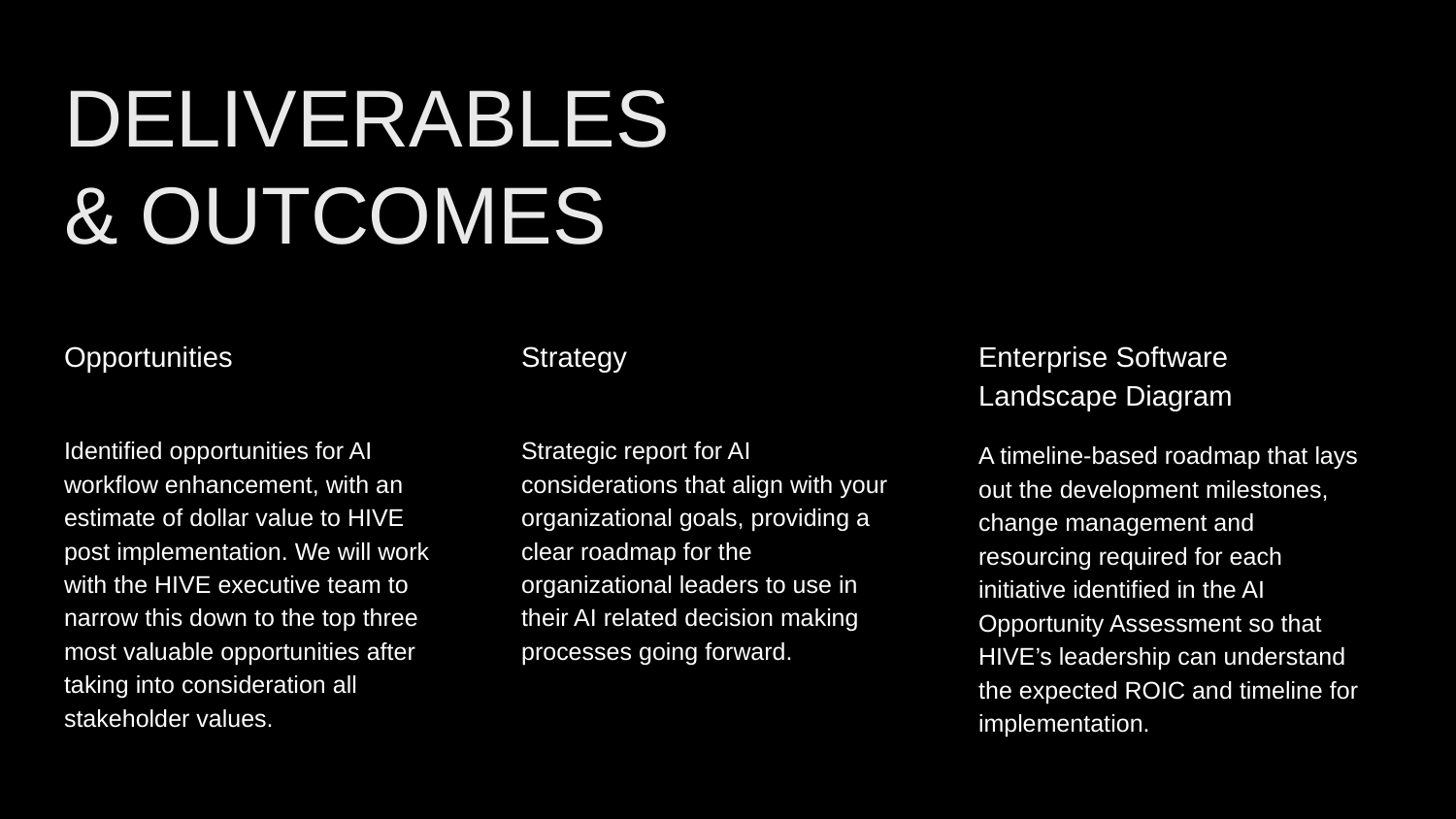

# DELIVERABLES & OUTCOMES
Opportunities
Identified opportunities for AI workflow enhancement, with an estimate of dollar value to HIVE post implementation. We will work with the HIVE executive team to narrow this down to the top three most valuable opportunities after taking into consideration all stakeholder values.
Strategy
Strategic report for AI considerations that align with your organizational goals, providing a clear roadmap for the organizational leaders to use in their AI related decision making processes going forward.
Enterprise Software Landscape Diagram
A timeline-based roadmap that lays out the development milestones, change management and resourcing required for each initiative identified in the AI Opportunity Assessment so that HIVE’s leadership can understand the expected ROIC and timeline for implementation.